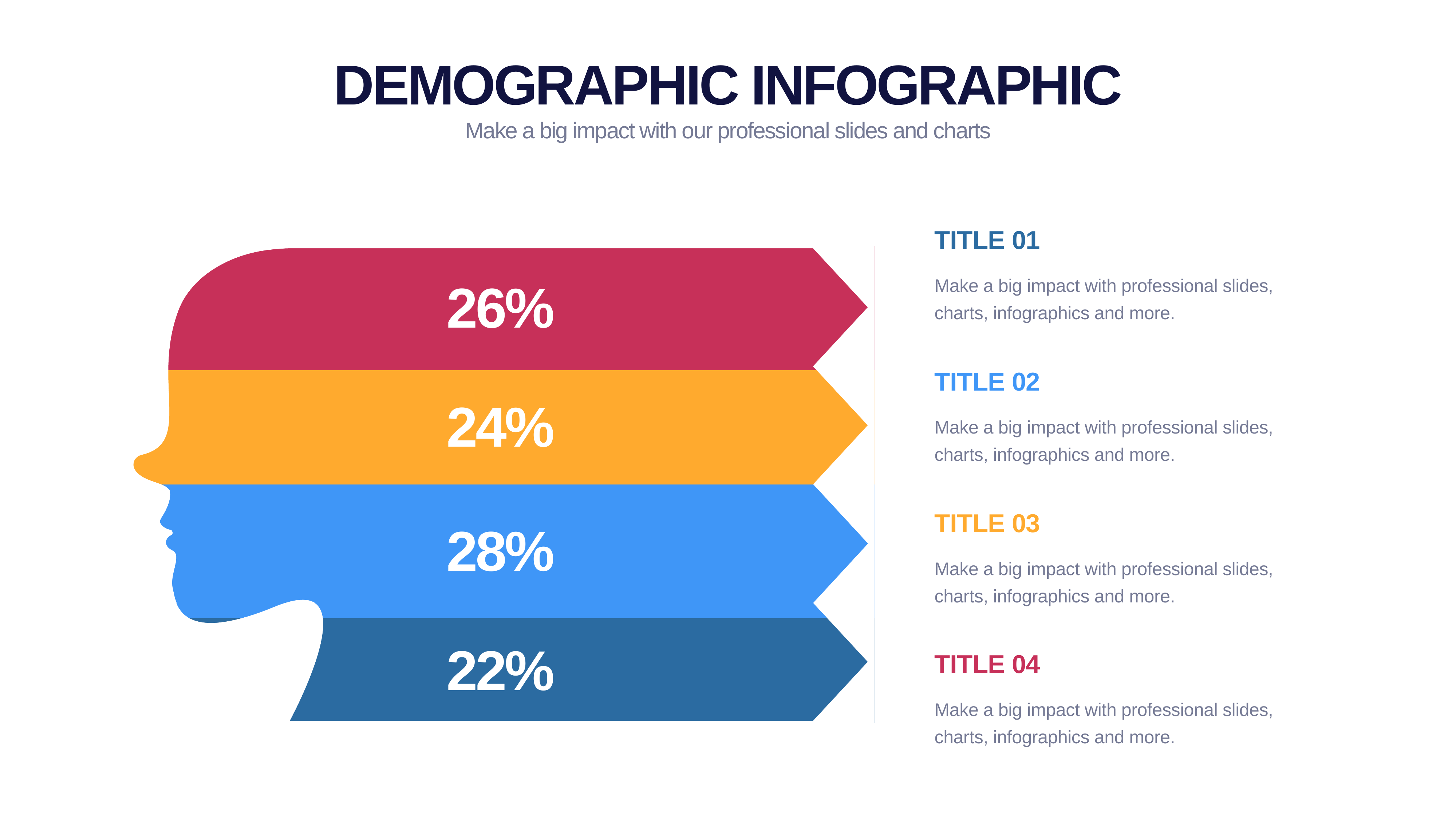

DEMOGRAPHIC INFOGRAPHIC
Make a big impact with our professional slides and charts
TITLE 01

### Chart

| Category | Series 1 | Series 2 | Series 3 | Series 4 |
|---|---|---|---|---|
| Category 1 | 0.22 | 0.28 | 0.24 | 0.26 |
Make a big impact with professional slides, charts, infographics and more.
TITLE 02
Make a big impact with professional slides, charts, infographics and more.
TITLE 03
Make a big impact with professional slides, charts, infographics and more.
TITLE 04
Make a big impact with professional slides, charts, infographics and more.